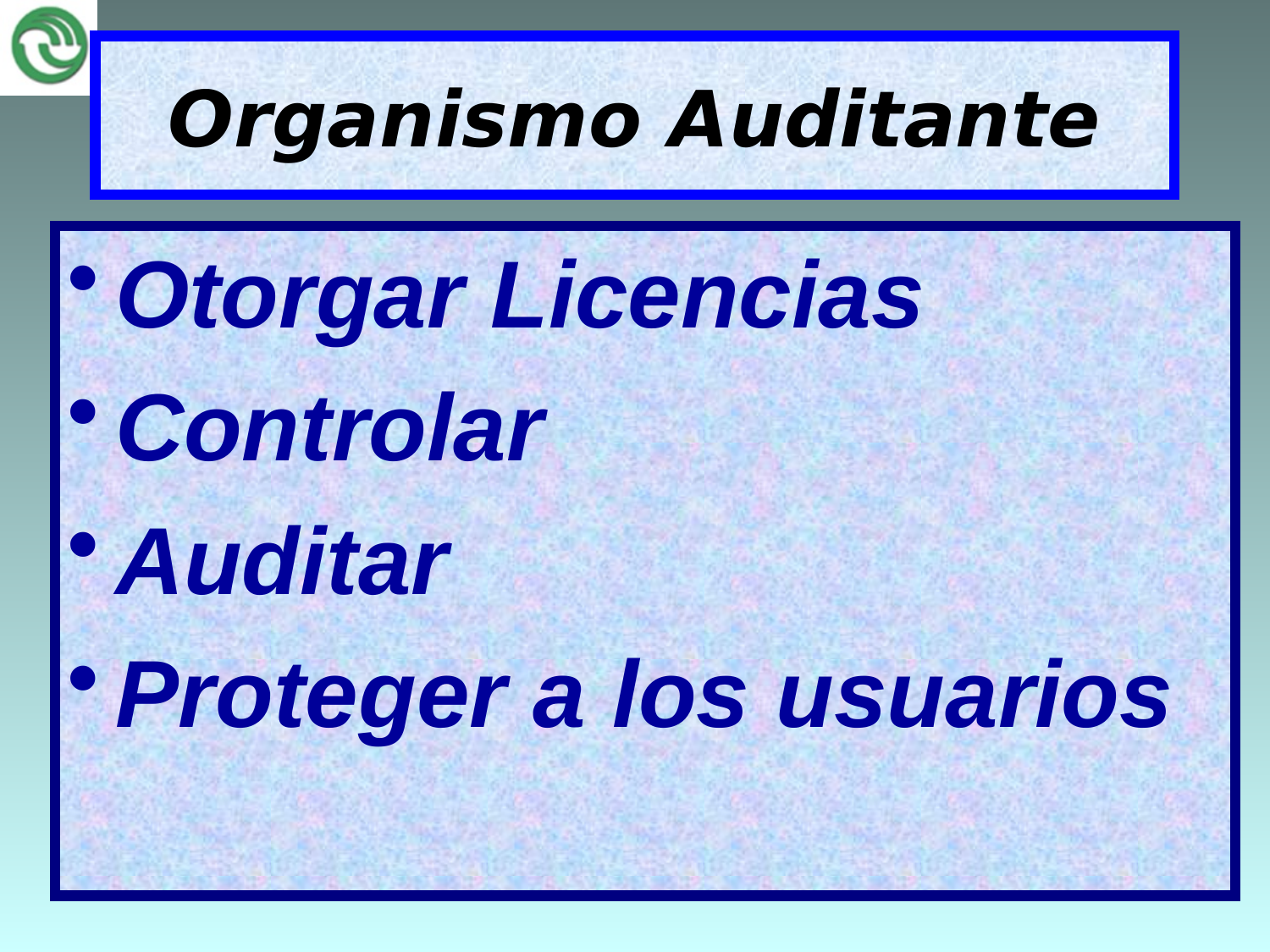

# Organismo Auditante
Otorgar Licencias
Controlar
Auditar
Proteger a los usuarios